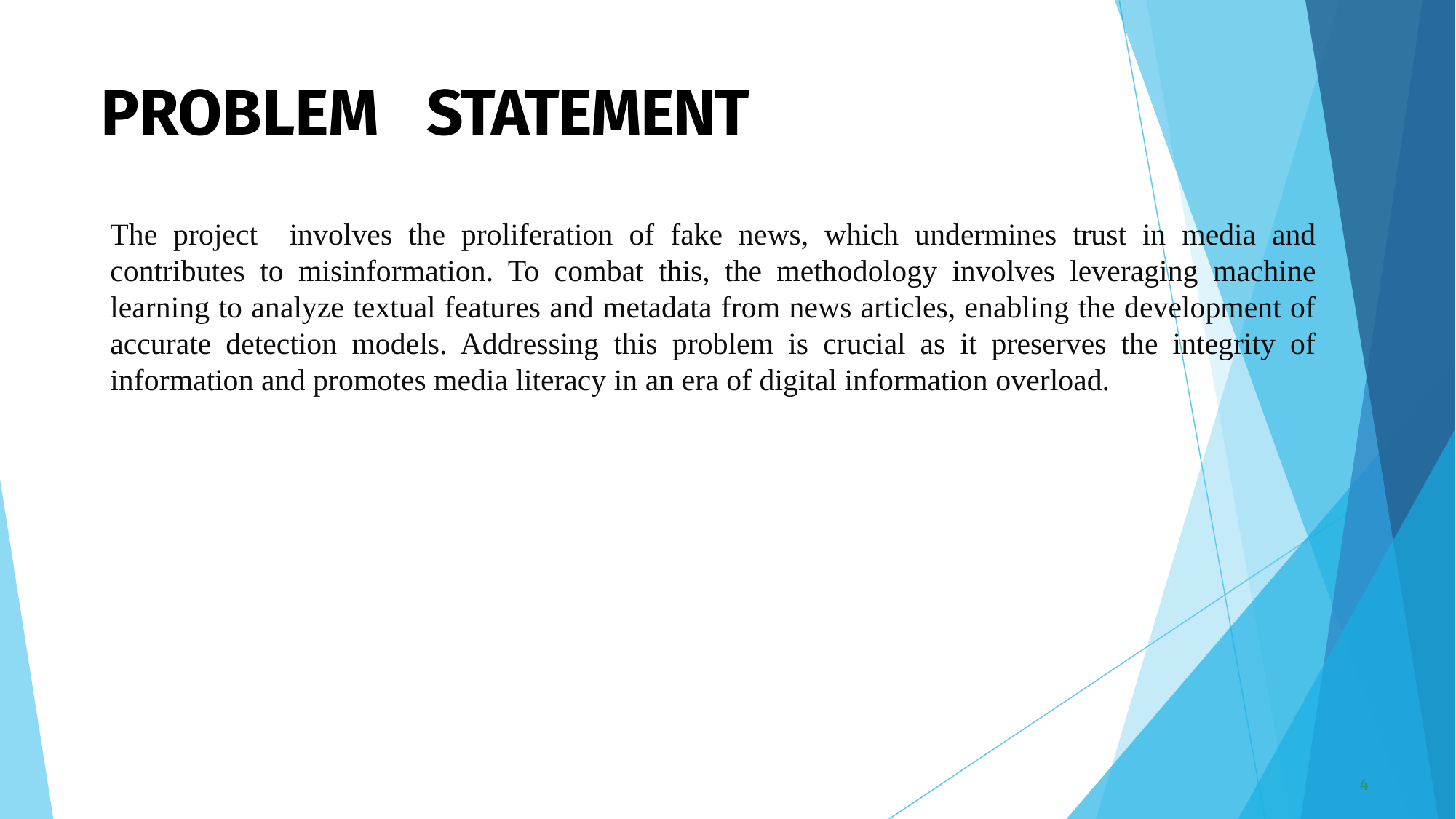

# PROBLEM	STATEMENT
The project  involves the proliferation of fake news, which undermines trust in media and contributes to misinformation. To combat this, the methodology involves leveraging machine learning to analyze textual features and metadata from news articles, enabling the development of accurate detection models. Addressing this problem is crucial as it preserves the integrity of information and promotes media literacy in an era of digital information overload.

4